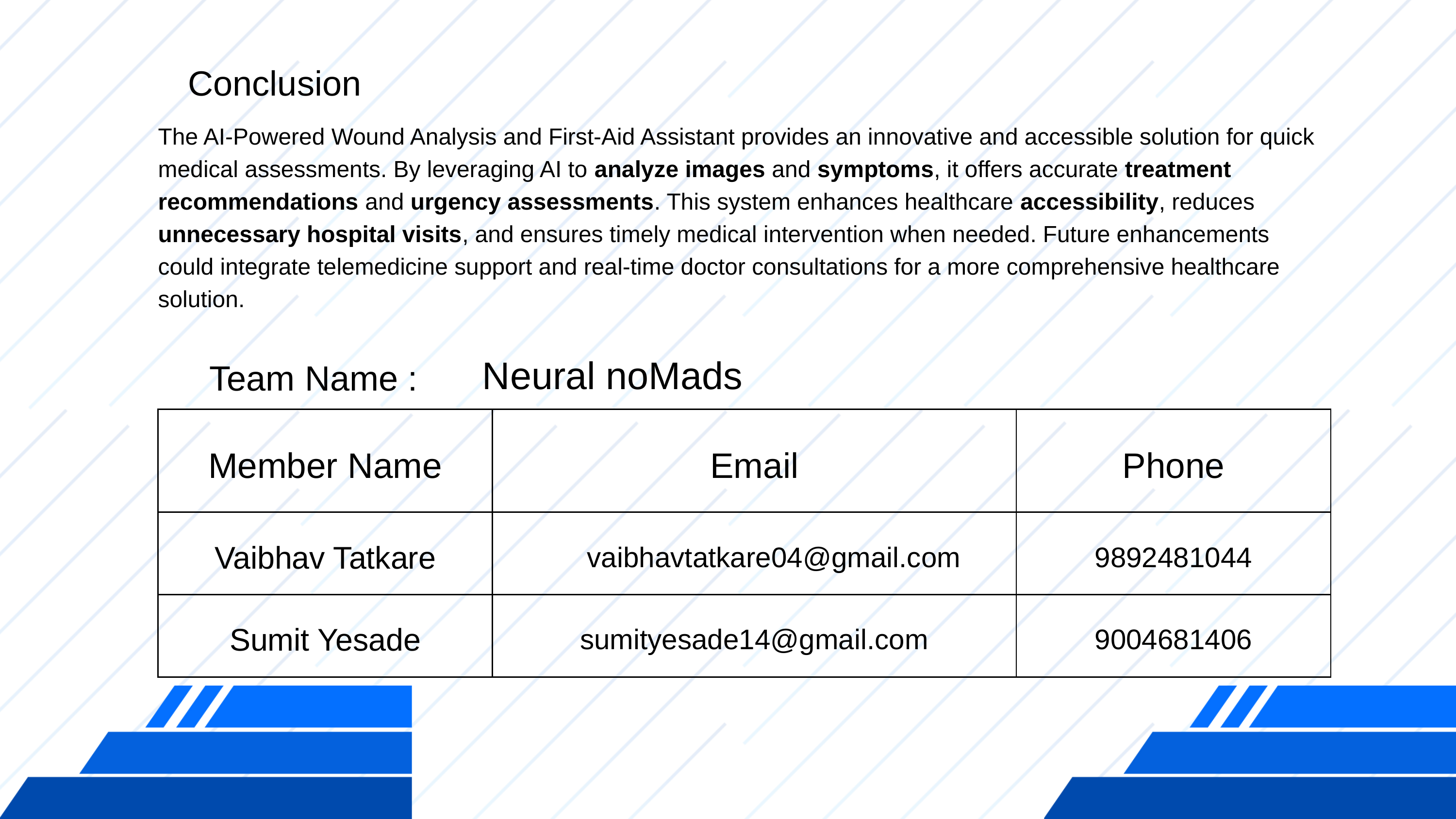

Conclusion
The AI-Powered Wound Analysis and First-Aid Assistant provides an innovative and accessible solution for quick medical assessments. By leveraging AI to analyze images and symptoms, it offers accurate treatment recommendations and urgency assessments. This system enhances healthcare accessibility, reduces unnecessary hospital visits, and ensures timely medical intervention when needed. Future enhancements could integrate telemedicine support and real-time doctor consultations for a more comprehensive healthcare solution.
 Neural noMads
Team Name :

| Member Name | Email | Phone |
| --- | --- | --- |
| Vaibhav Tatkare | vaibhavtatkare04@gmail.com | 9892481044 |
| Sumit Yesade | sumityesade14@gmail.com | 9004681406 |